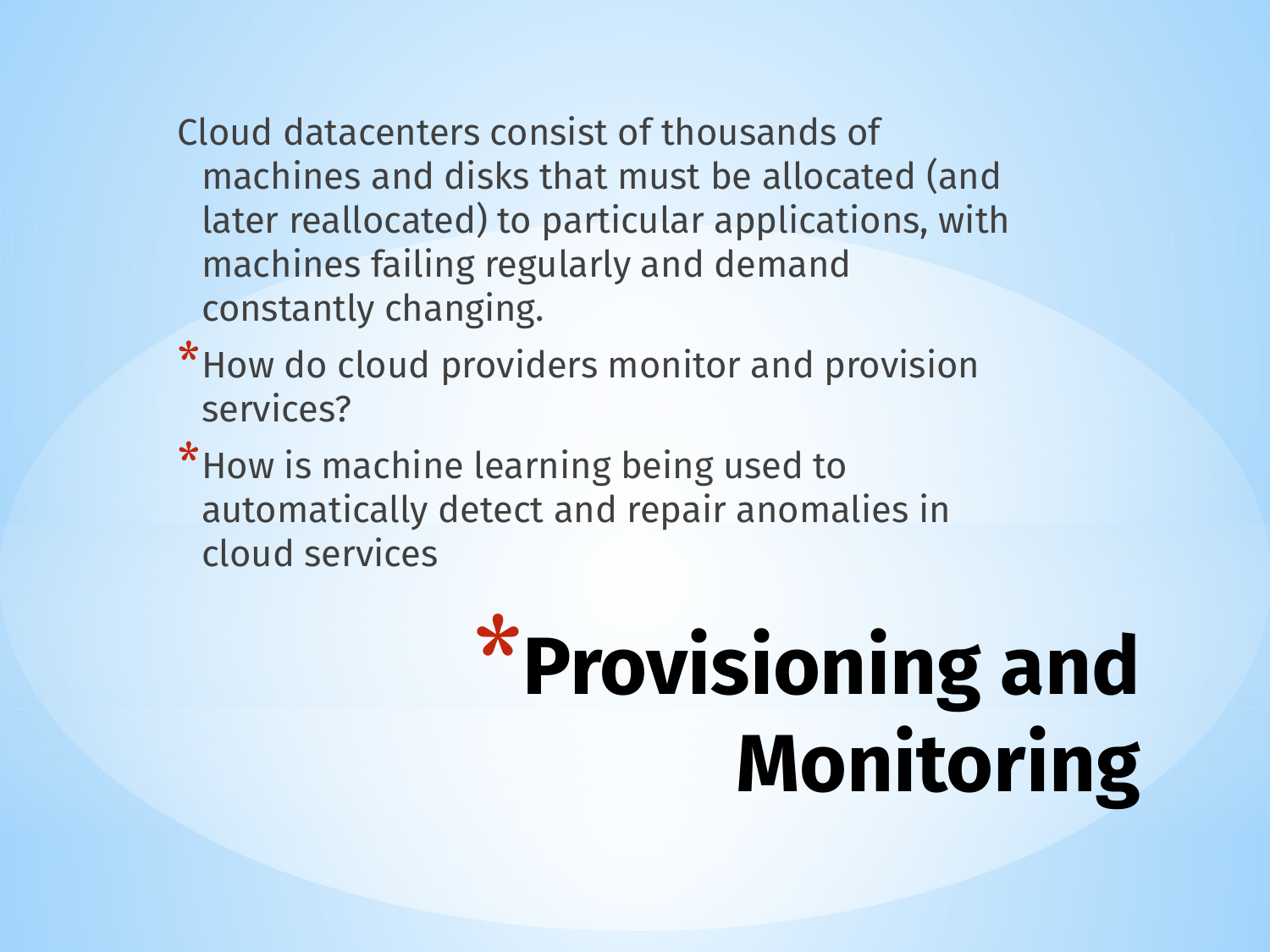

Cloud datacenters consist of thousands of machines and disks that must be allocated (and later reallocated) to particular applications, with machines failing regularly and demand constantly changing.
How do cloud providers monitor and provision services?
How is machine learning being used to automatically detect and repair anomalies in cloud services
# Provisioning and Monitoring